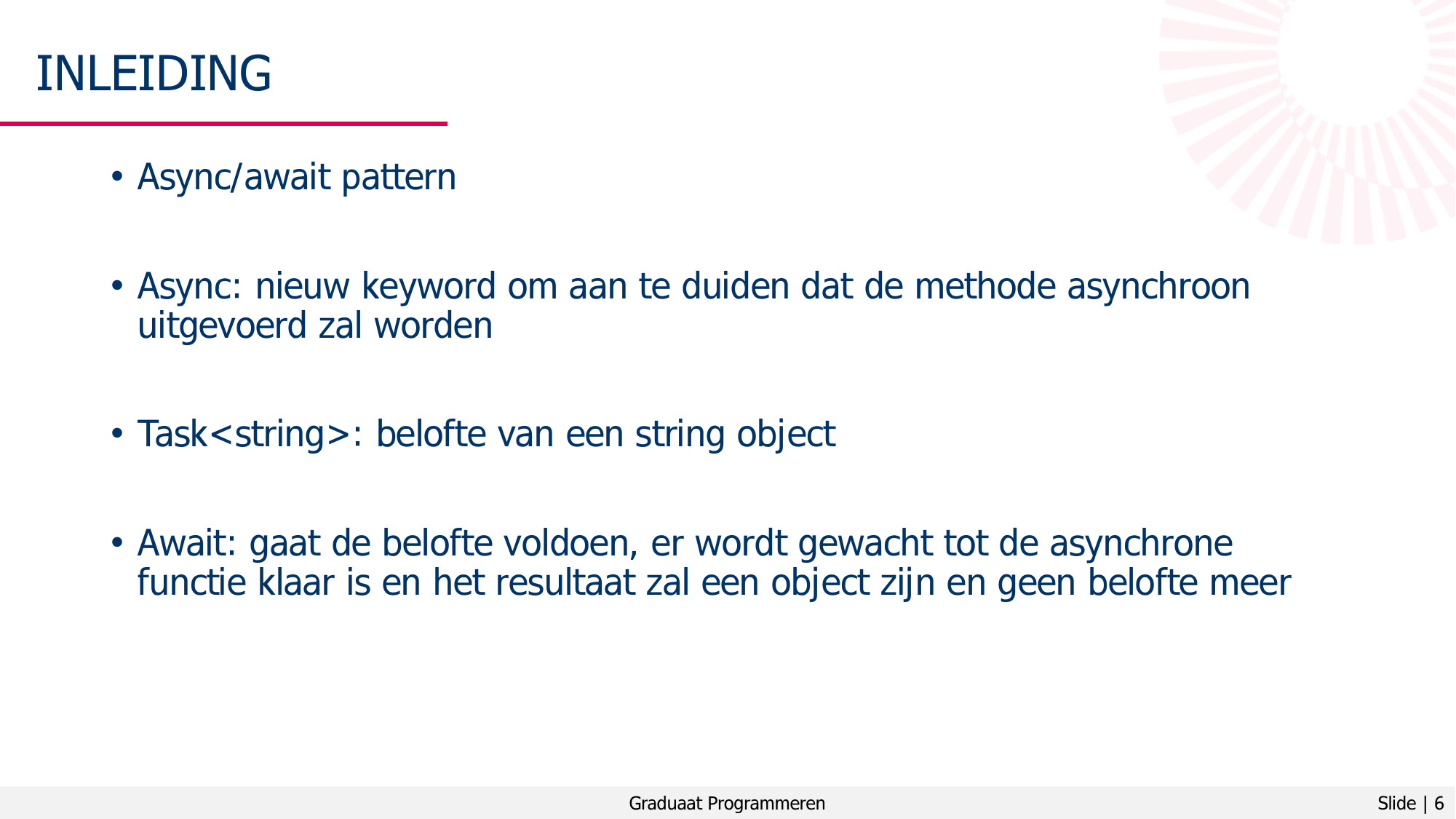

# Inleiding
Async/await pattern

Async: nieuw keyword om aan te duiden dat de methode asynchroon uitgevoerd zal worden

Task<string>: belofte van een string object

Await: gaat de belofte voldoen, er wordt gewacht tot de asynchrone functie klaar is en het resultaat zal een object zijn en geen belofte meer